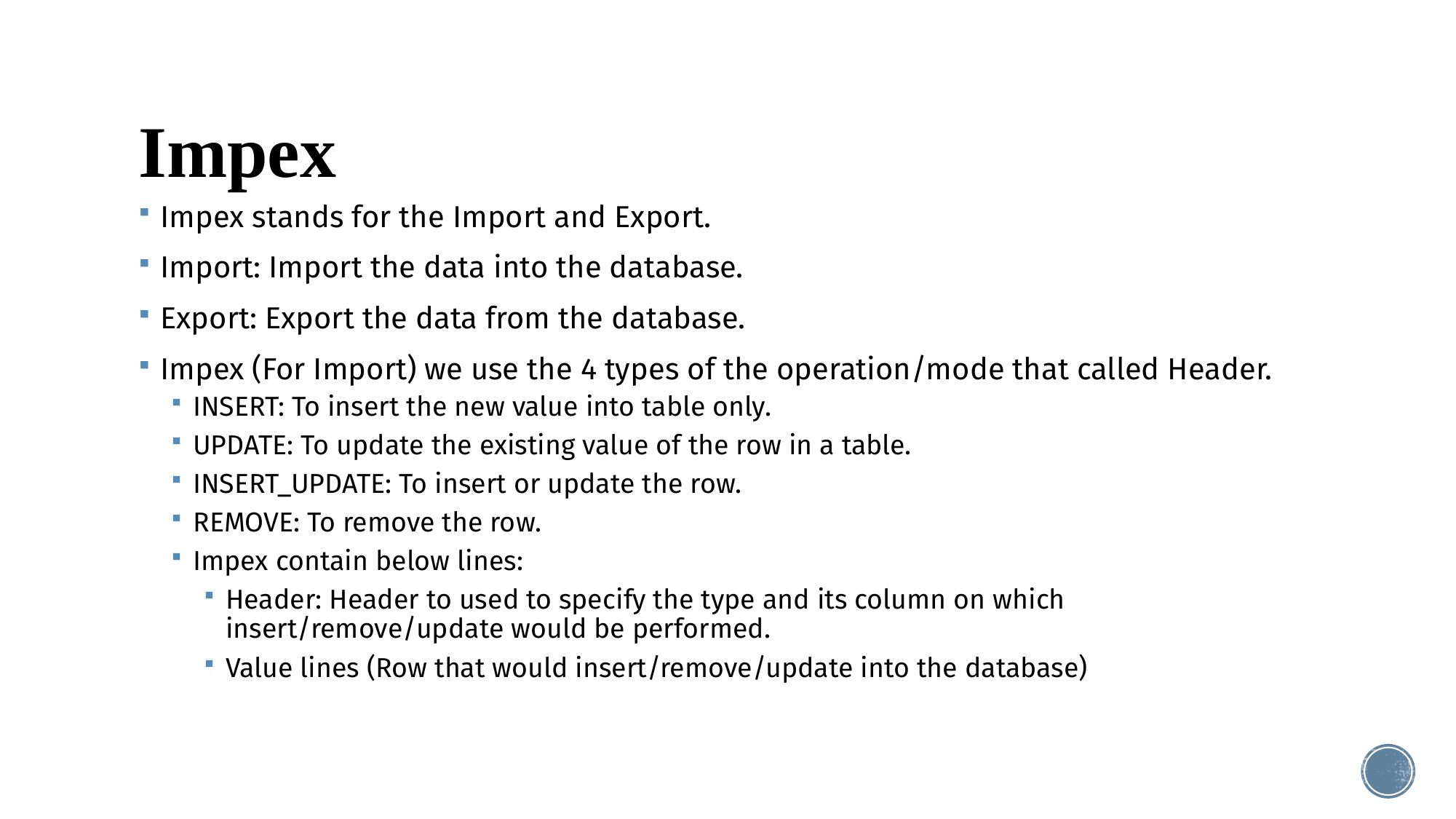

# Impex
Impex stands for the Import and Export.
Import: Import the data into the database.
Export: Export the data from the database.
Impex (For Import) we use the 4 types of the operation/mode that called Header.
INSERT: To insert the new value into table only.
UPDATE: To update the existing value of the row in a table.
INSERT_UPDATE: To insert or update the row.
REMOVE: To remove the row.
Impex contain below lines:
Header: Header to used to specify the type and its column on which insert/remove/update would be performed.
Value lines (Row that would insert/remove/update into the database)